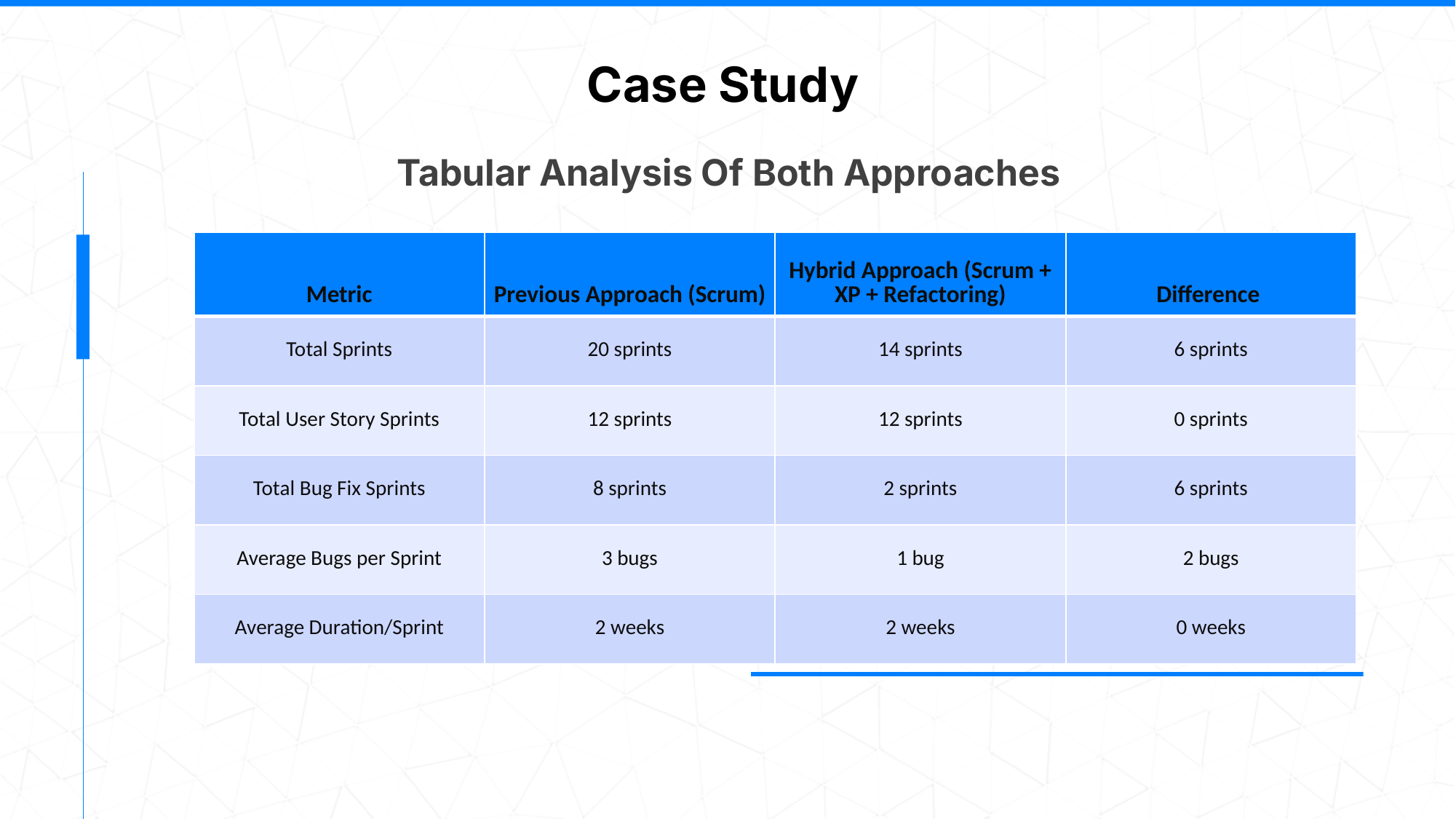

Case Study
Tabular Analysis Of Both Approaches
| Metric | Previous Approach (Scrum) | Hybrid Approach (Scrum + XP + Refactoring) | Difference |
| --- | --- | --- | --- |
| Total Sprints | 20 sprints | 14 sprints | 6 sprints |
| Total User Story Sprints | 12 sprints | 12 sprints | 0 sprints |
| Total Bug Fix Sprints | 8 sprints | 2 sprints | 6 sprints |
| Average Bugs per Sprint | 3 bugs | 1 bug | 2 bugs |
| Average Duration/Sprint | 2 weeks | 2 weeks | 0 weeks |